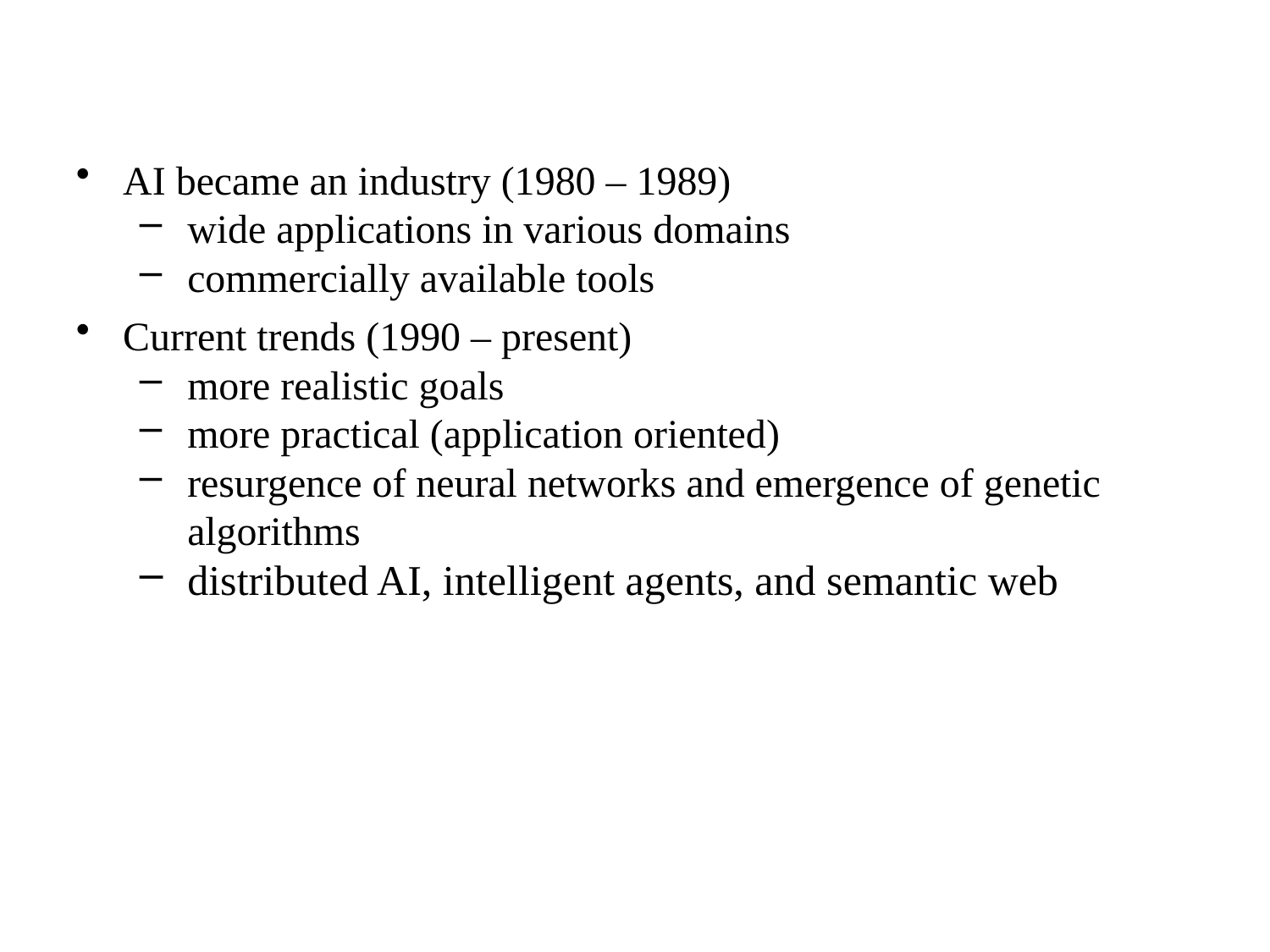

AI became an industry (1980 – 1989)
wide applications in various domains
commercially available tools
Current trends (1990 – present)
more realistic goals
more practical (application oriented)
resurgence of neural networks and emergence of genetic algorithms
distributed AI, intelligent agents, and semantic web